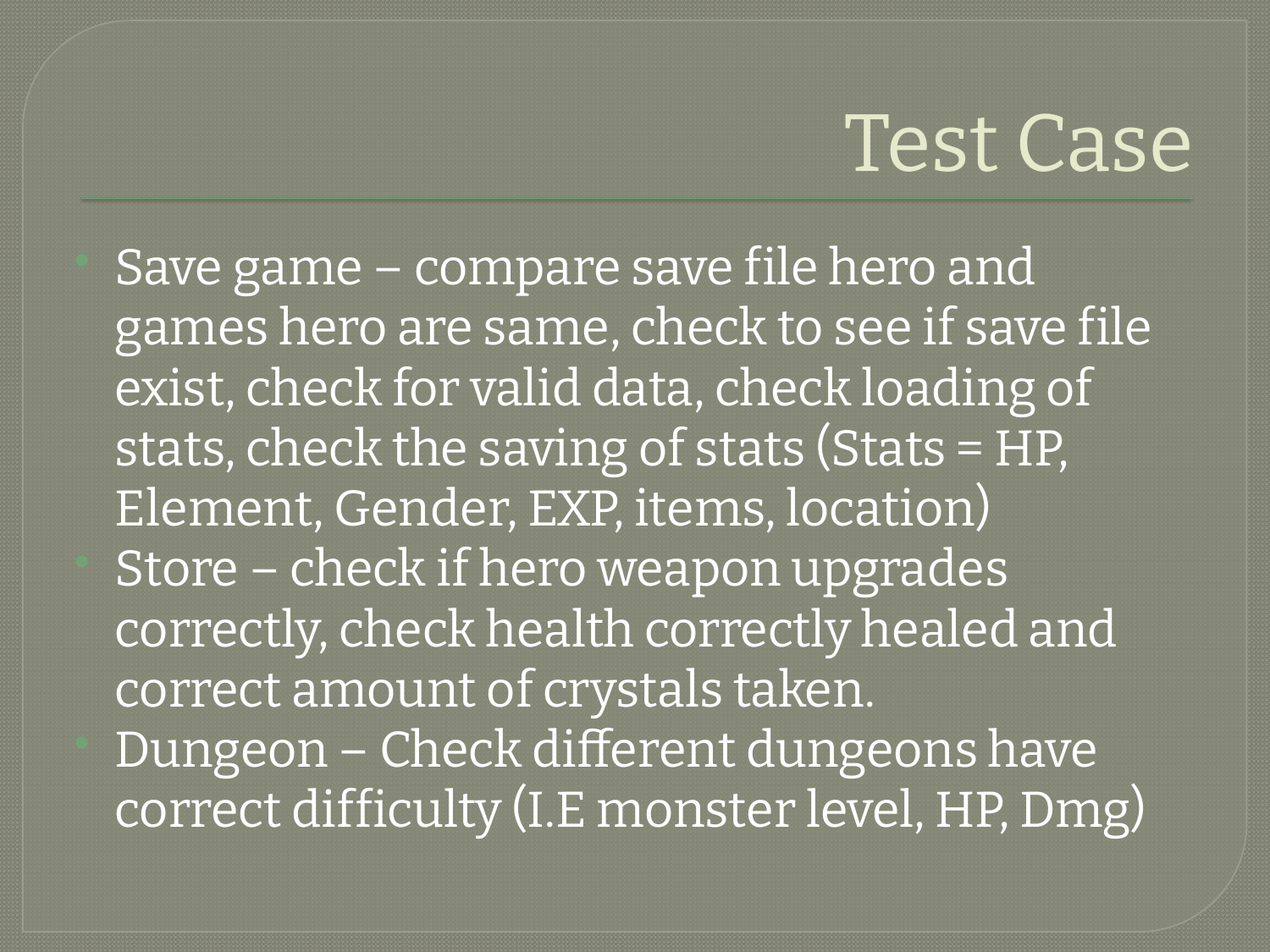

# Test Case
Save game – compare save file hero and games hero are same, check to see if save file exist, check for valid data, check loading of stats, check the saving of stats (Stats = HP, Element, Gender, EXP, items, location)
Store – check if hero weapon upgrades correctly, check health correctly healed and correct amount of crystals taken.
Dungeon – Check different dungeons have correct difficulty (I.E monster level, HP, Dmg)